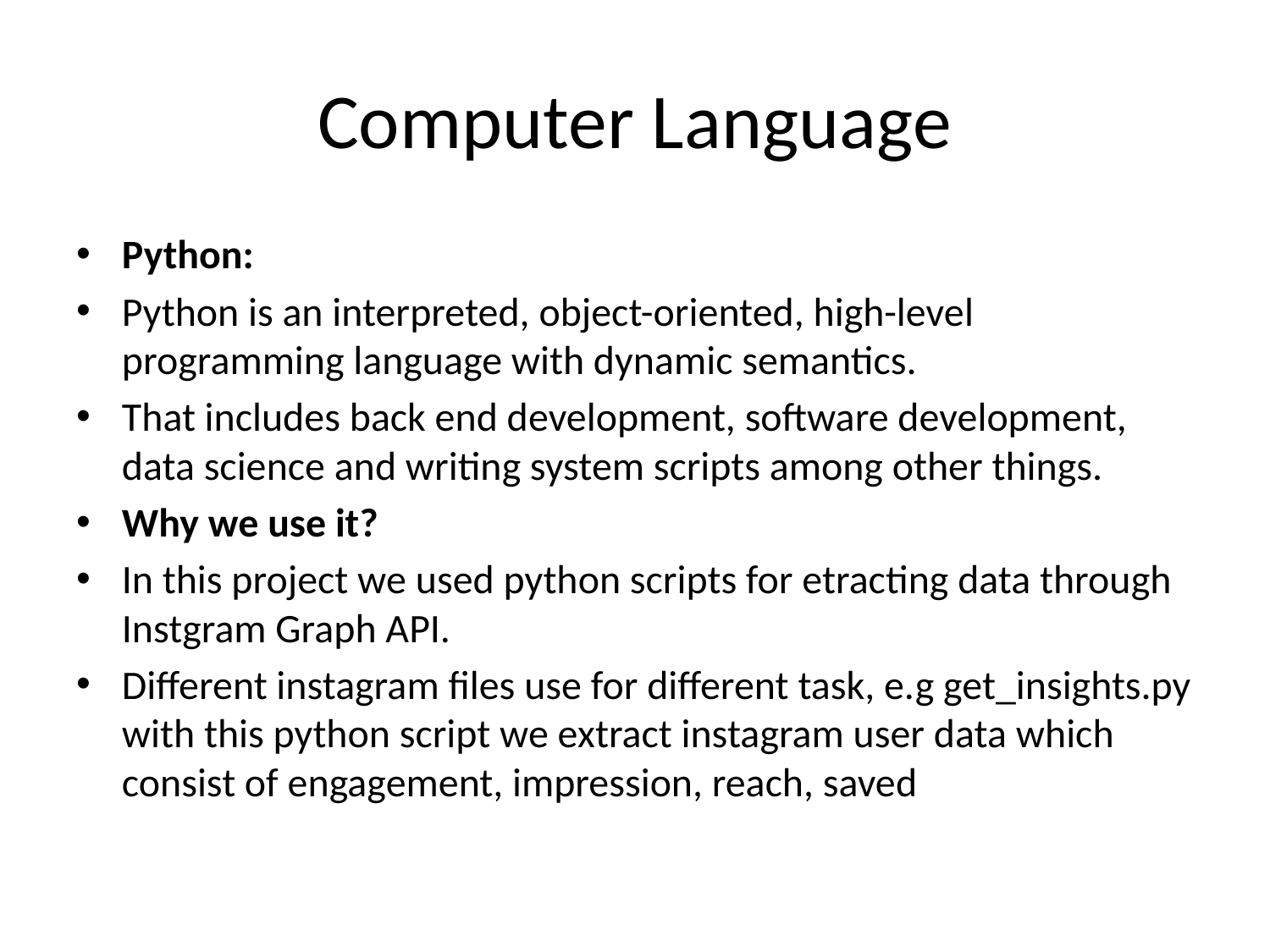

# Computer Language
Python:
Python is an interpreted, object-oriented, high-level programming language with dynamic semantics.
That includes back end development, software development, data science and writing system scripts among other things.
Why we use it?
In this project we used python scripts for etracting data through Instgram Graph API.
Different instagram files use for different task, e.g get_insights.py with this python script we extract instagram user data which consist of engagement, impression, reach, saved